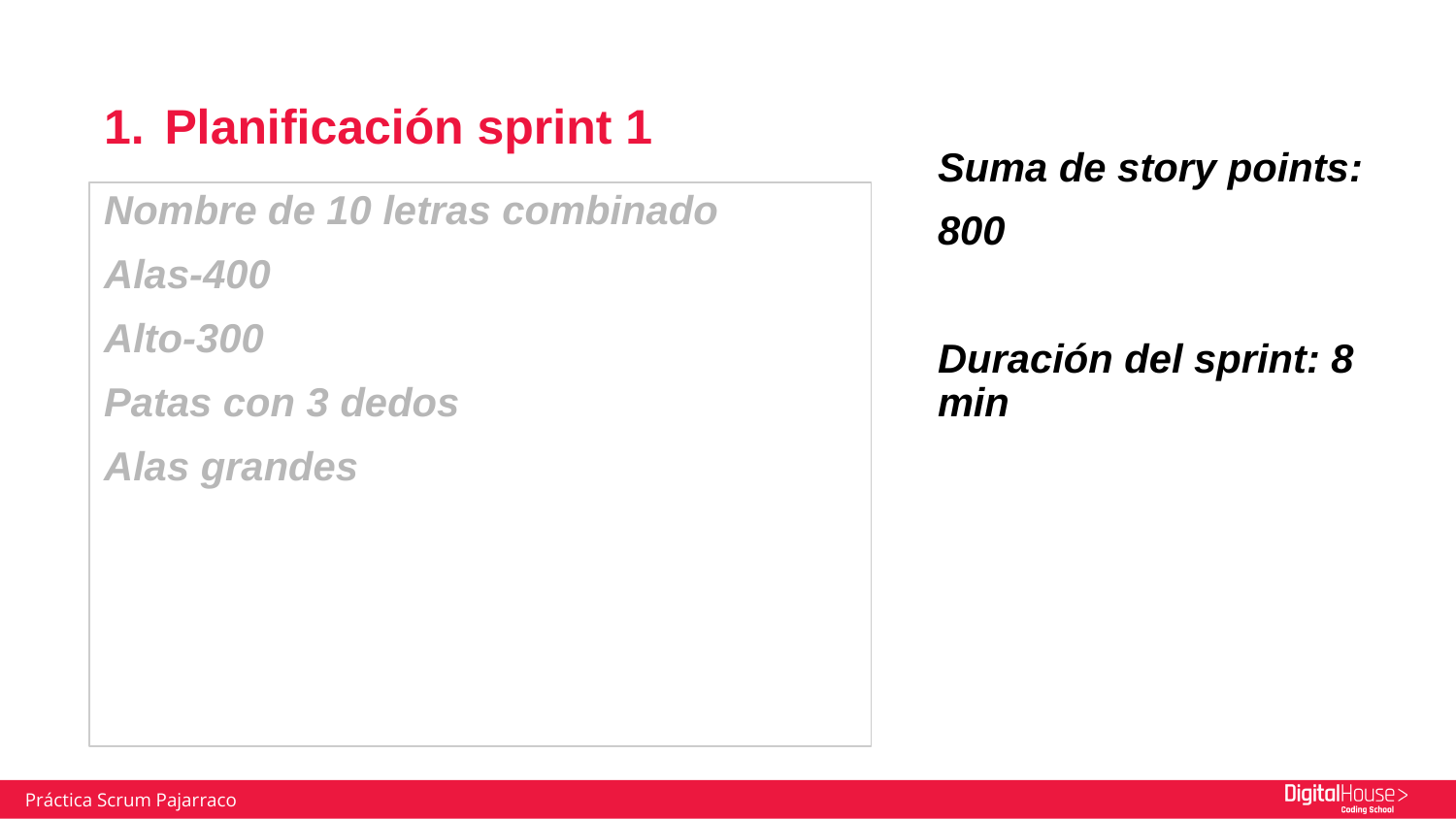

# Planificación sprint 1
Suma de story points:
800

Duración del sprint: 8 min
Nombre de 10 letras combinado
Alas-400
Alto-300
Patas con 3 dedos
Alas grandes